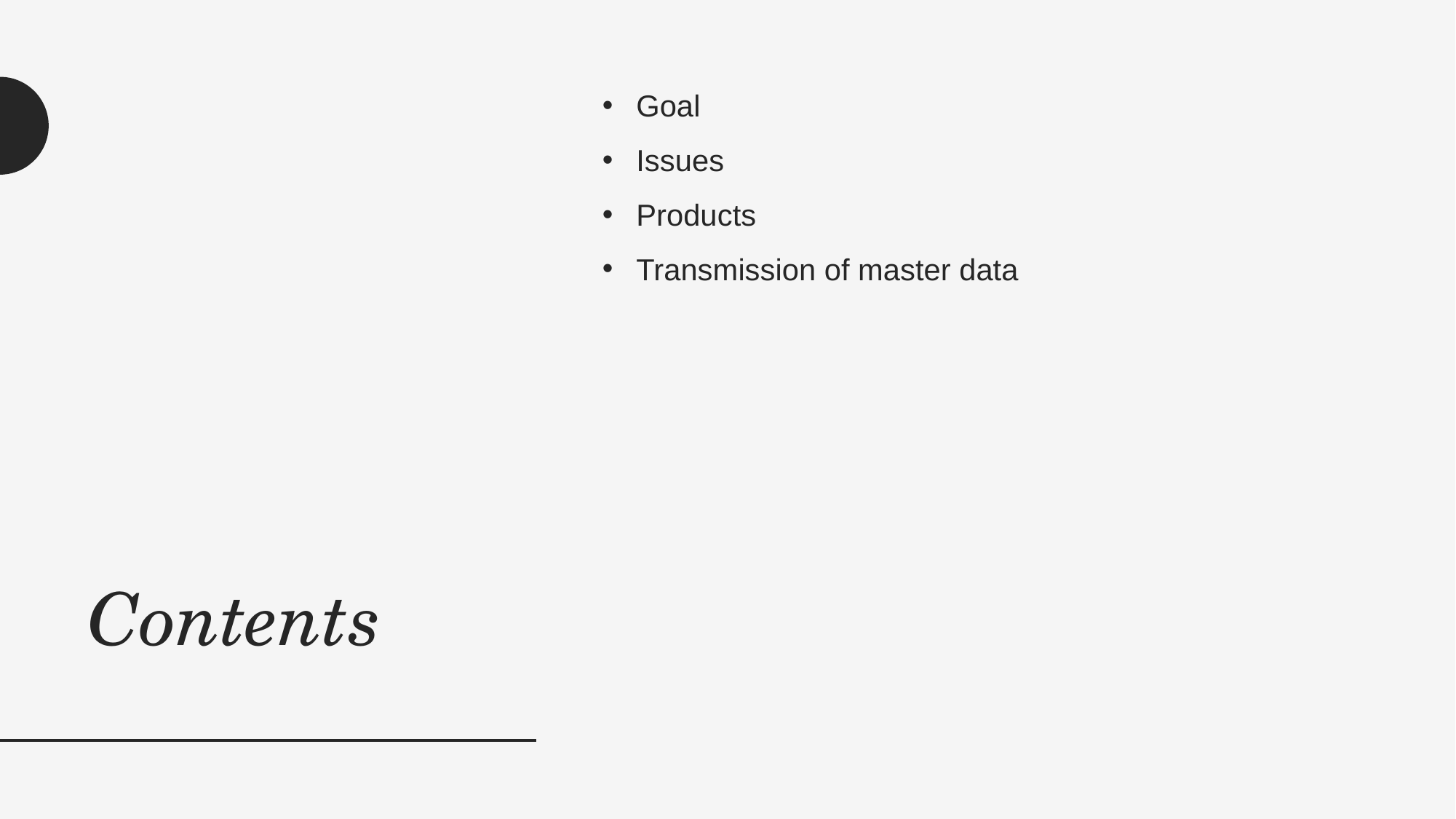

# Contents
Goal
Issues
Products
Transmission of master data